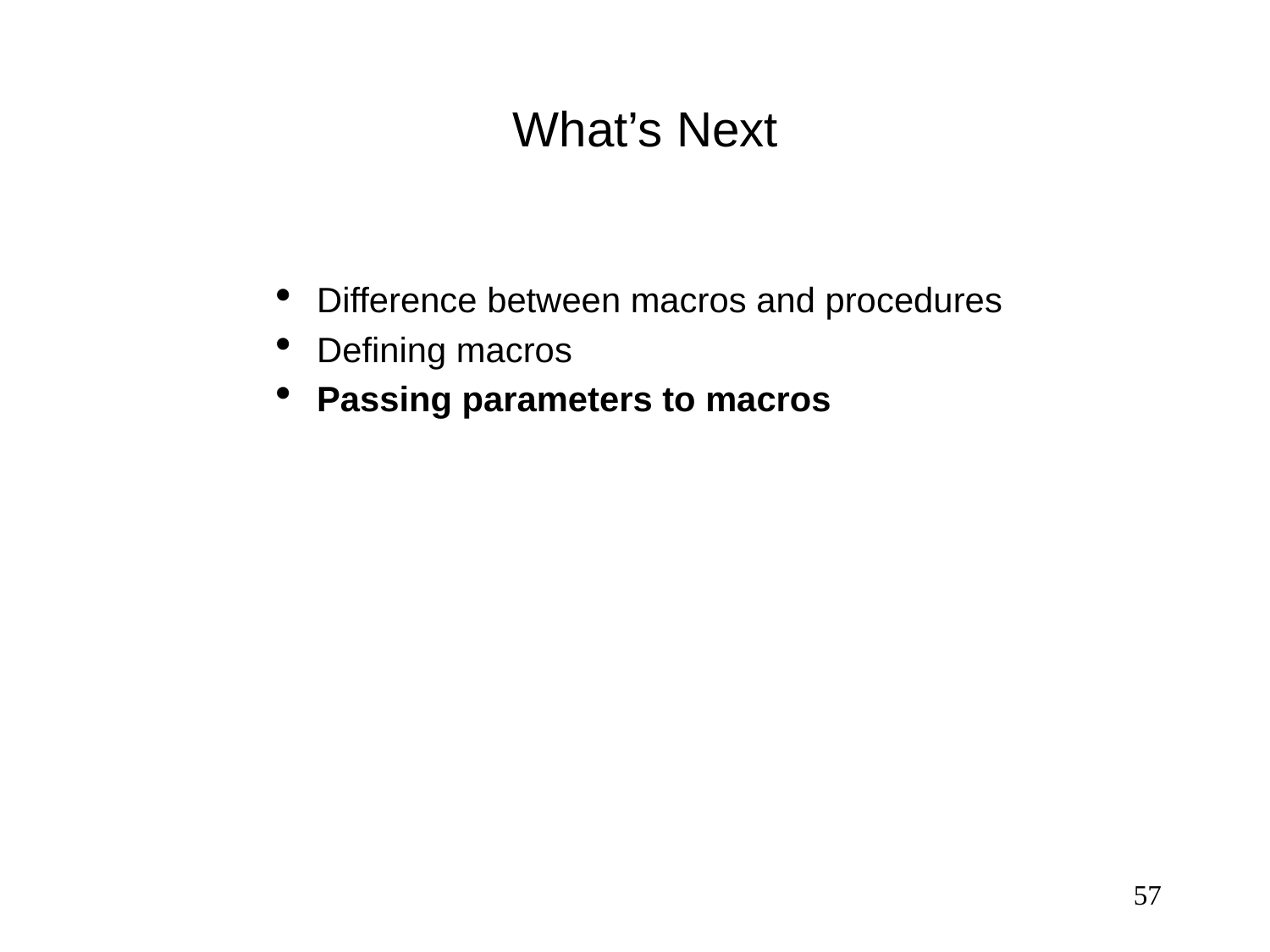

What’s Next

Difference between macros and procedures
Defining macros
Passing parameters to macros
57